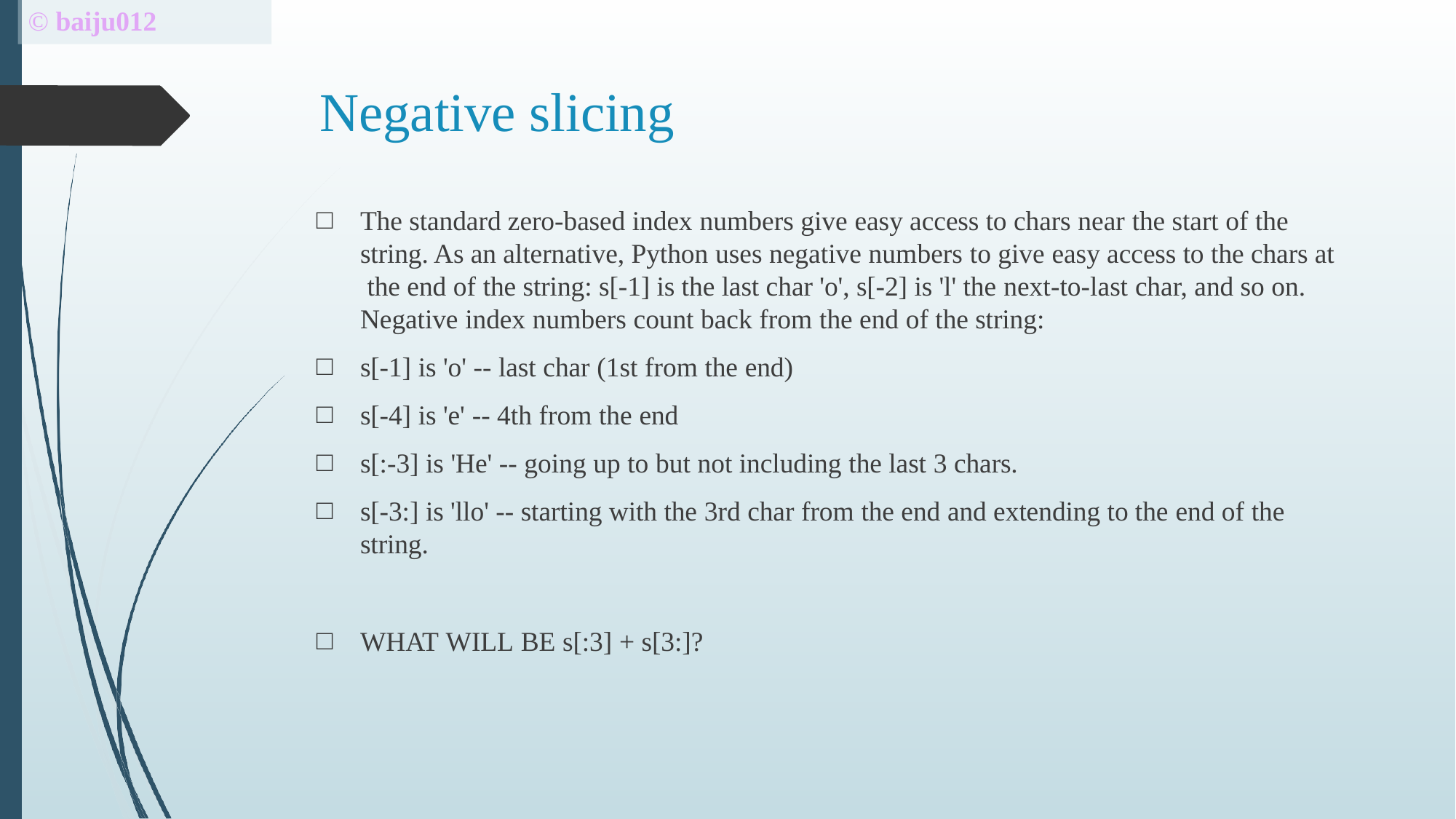

# © baiju012
Negative slicing
The standard zero-based index numbers give easy access to chars near the start of the  string. As an alternative, Python uses negative numbers to give easy access to the chars at  the end of the string: s[-1] is the last char 'o', s[-2] is 'l' the next-to-last char, and so on.  Negative index numbers count back from the end of the string:
s[-1] is 'o' -- last char (1st from the end)
s[-4] is 'e' -- 4th from the end
s[:-3] is 'He' -- going up to but not including the last 3 chars.
s[-3:] is 'llo' -- starting with the 3rd char from the end and extending to the end of the string.

WHAT WILL BE s[:3] + s[3:]?